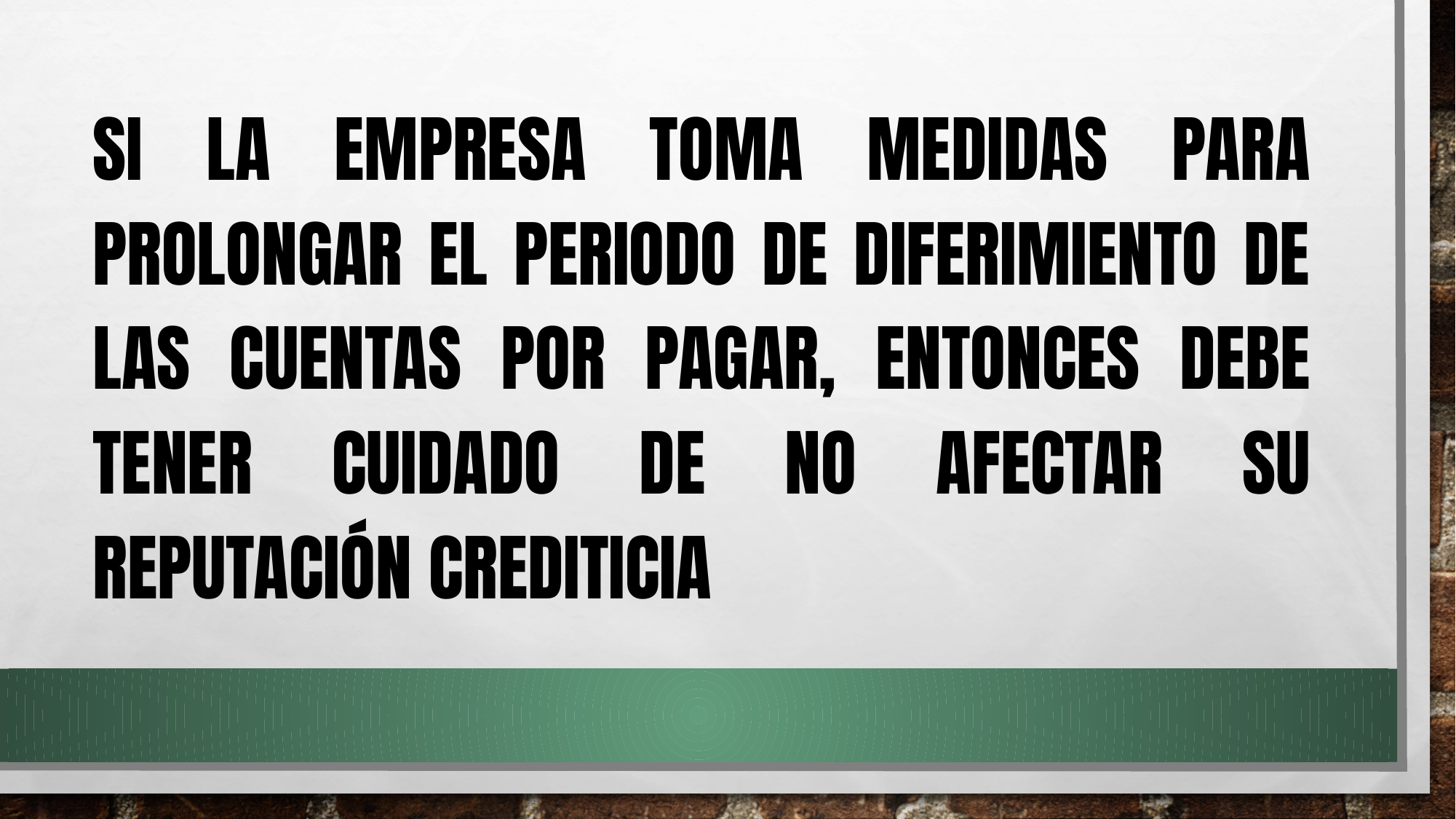

Si la empresa toma medidas para prolongar el periodo de diferimiento de las cuentas por pagar, entonces debe tener cuidado de no afectar su reputación crediticia